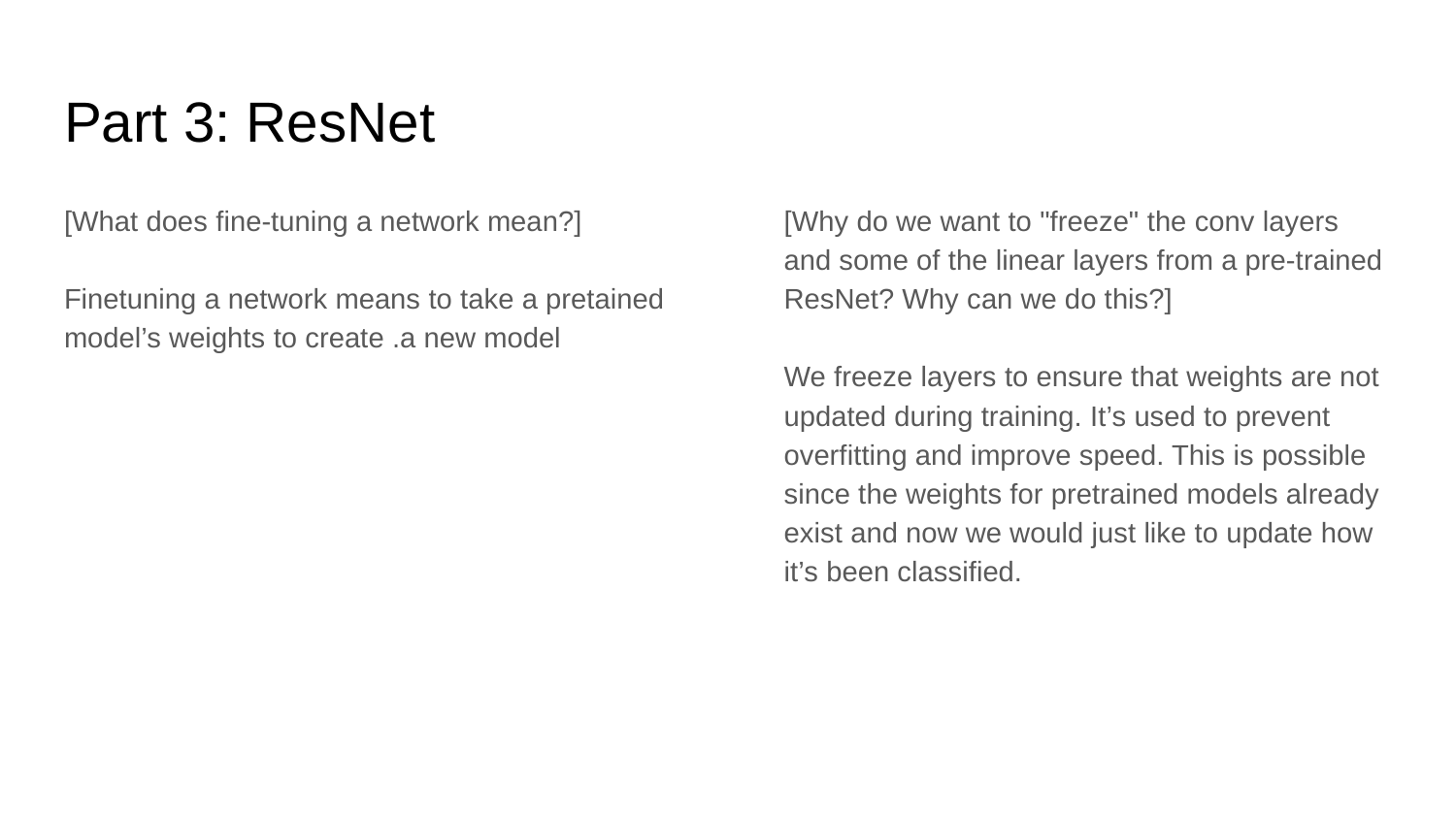

# Part 3: ResNet
[What does fine-tuning a network mean?]

Finetuning a network means to take a pretained model’s weights to create .a new model
[Why do we want to "freeze" the conv layers and some of the linear layers from a pre-trained ResNet? Why can we do this?]

We freeze layers to ensure that weights are not updated during training. It’s used to prevent overfitting and improve speed. This is possible since the weights for pretrained models already exist and now we would just like to update how it’s been classified.